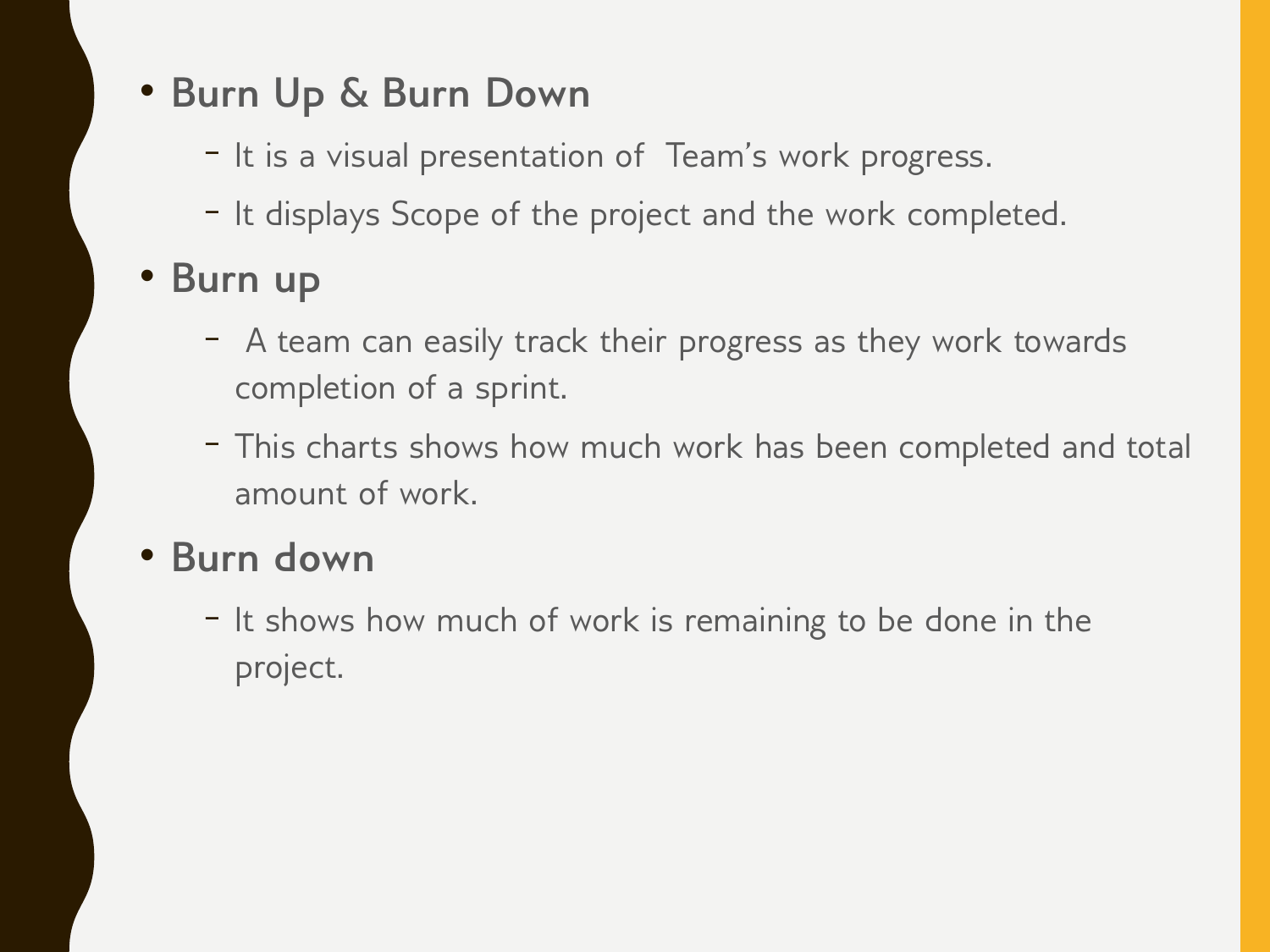

Burn Up & Burn Down
It is a visual presentation of  Team’s work progress.
It displays Scope of the project and the work completed.
Burn up
 A team can easily track their progress as they work towards completion of a sprint.
This charts shows how much work has been completed and total amount of work.
Burn down
It shows how much of work is remaining to be done in the project.